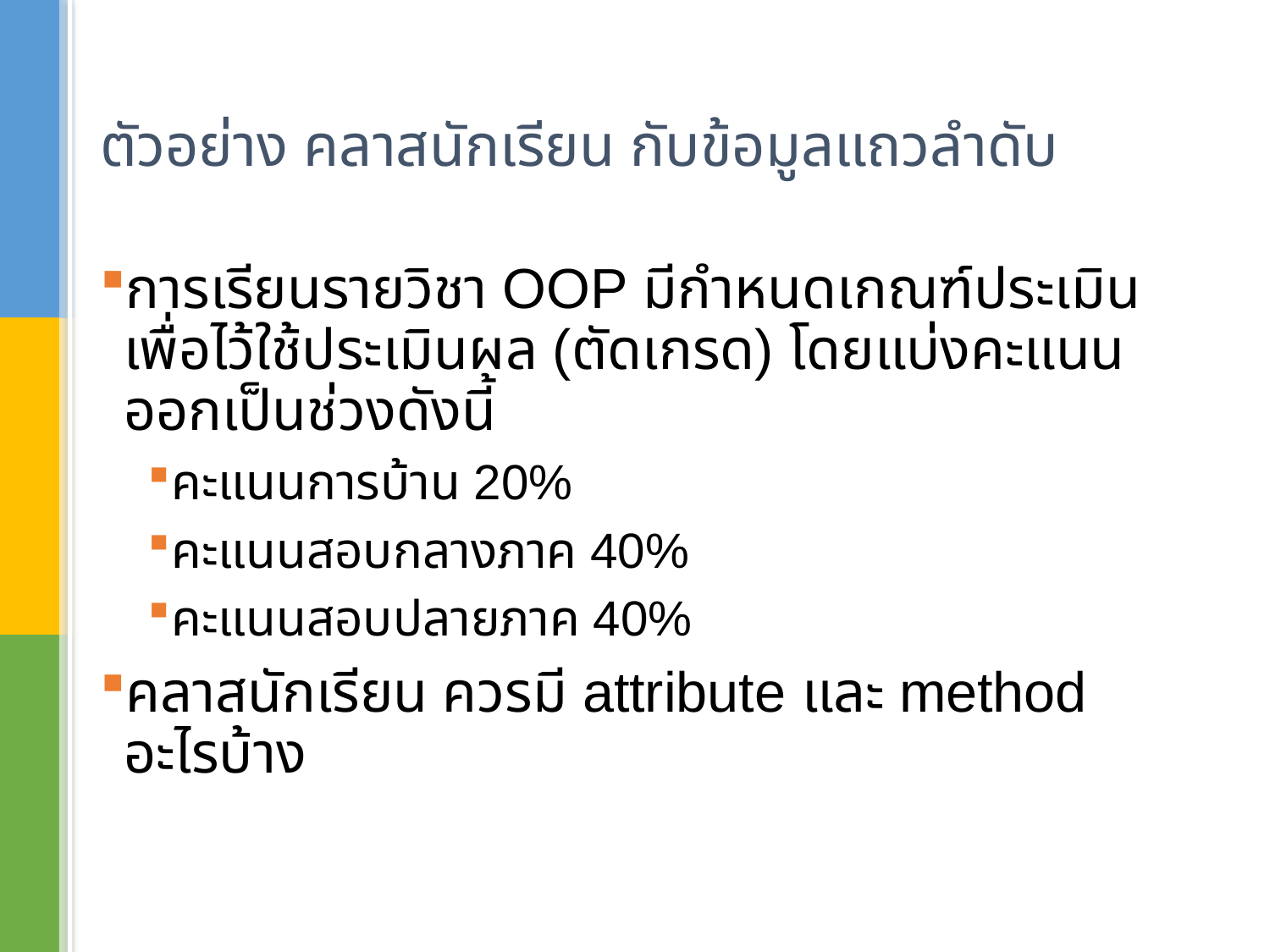

# ตัวอย่าง คลาสนักเรียน กับข้อมูลแถวลำดับ
การเรียนรายวิชา OOP มีกำหนดเกณฑ์ประเมินเพื่อไว้ใช้ประเมินผล (ตัดเกรด) โดยแบ่งคะแนนออกเป็นช่วงดังนี้
คะแนนการบ้าน 20%
คะแนนสอบกลางภาค 40%
คะแนนสอบปลายภาค 40%
คลาสนักเรียน ควรมี attribute และ method อะไรบ้าง